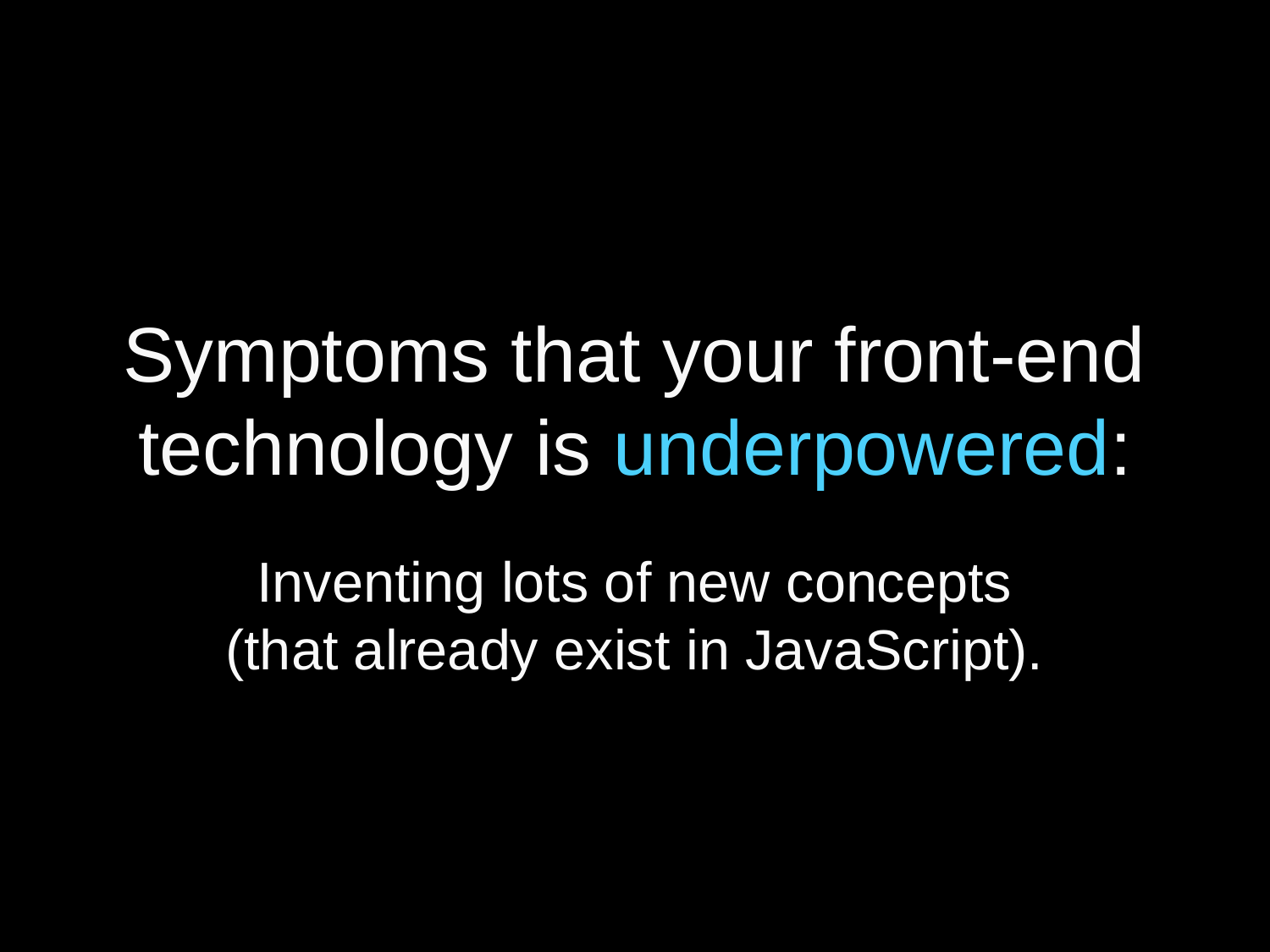

# Symptoms that your front-end technology is underpowered:
Inventing lots of new concepts (that already exist in JavaScript).